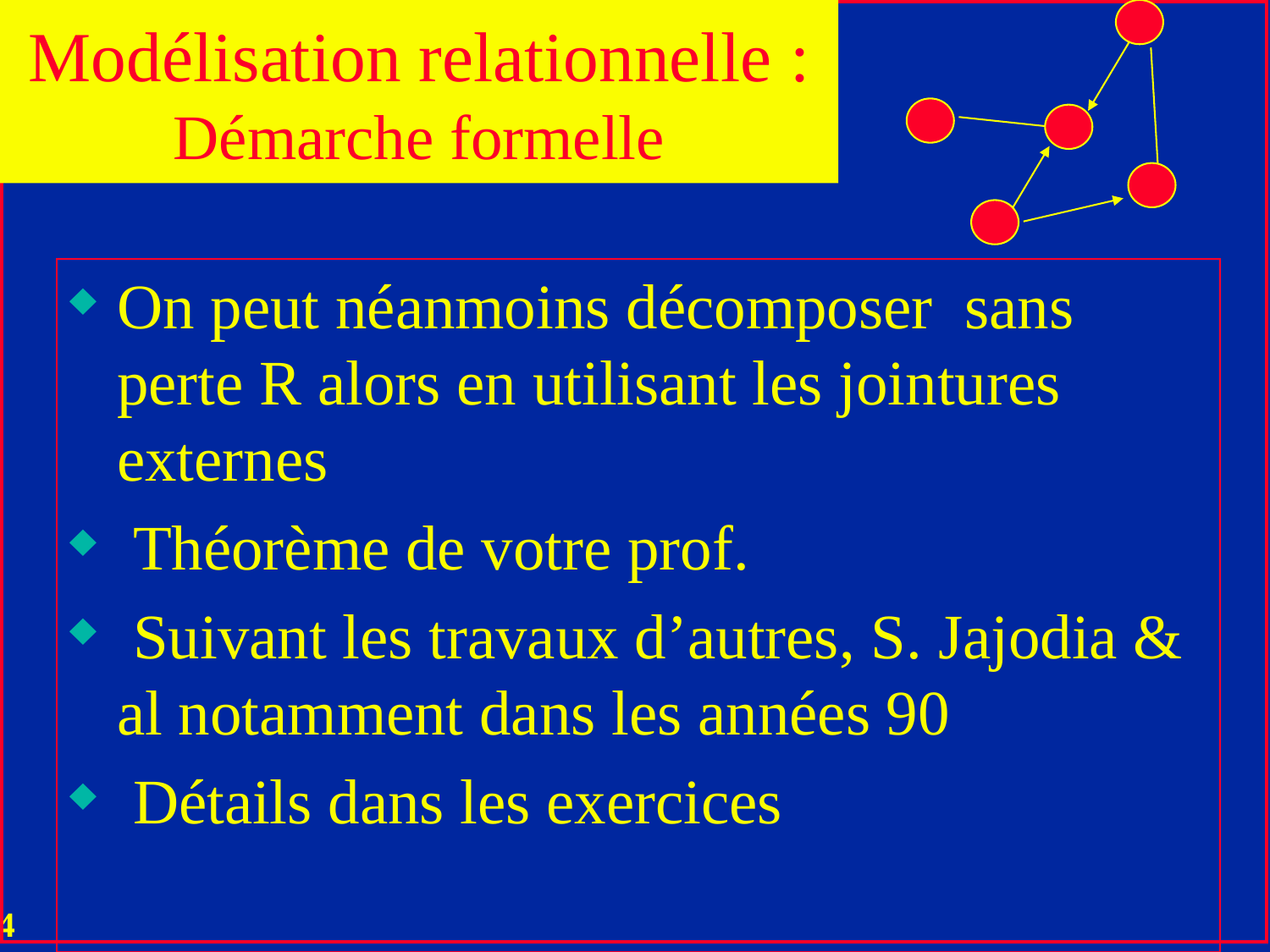

Modélisation relationnelle : Démarche formelle

On peut néanmoins décomposer  sans perte R alors en utilisant les jointures externes
 Théorème de votre prof.
 Suivant les travaux d’autres, S. Jajodia & al notamment dans les années 90
 Détails dans les exercices